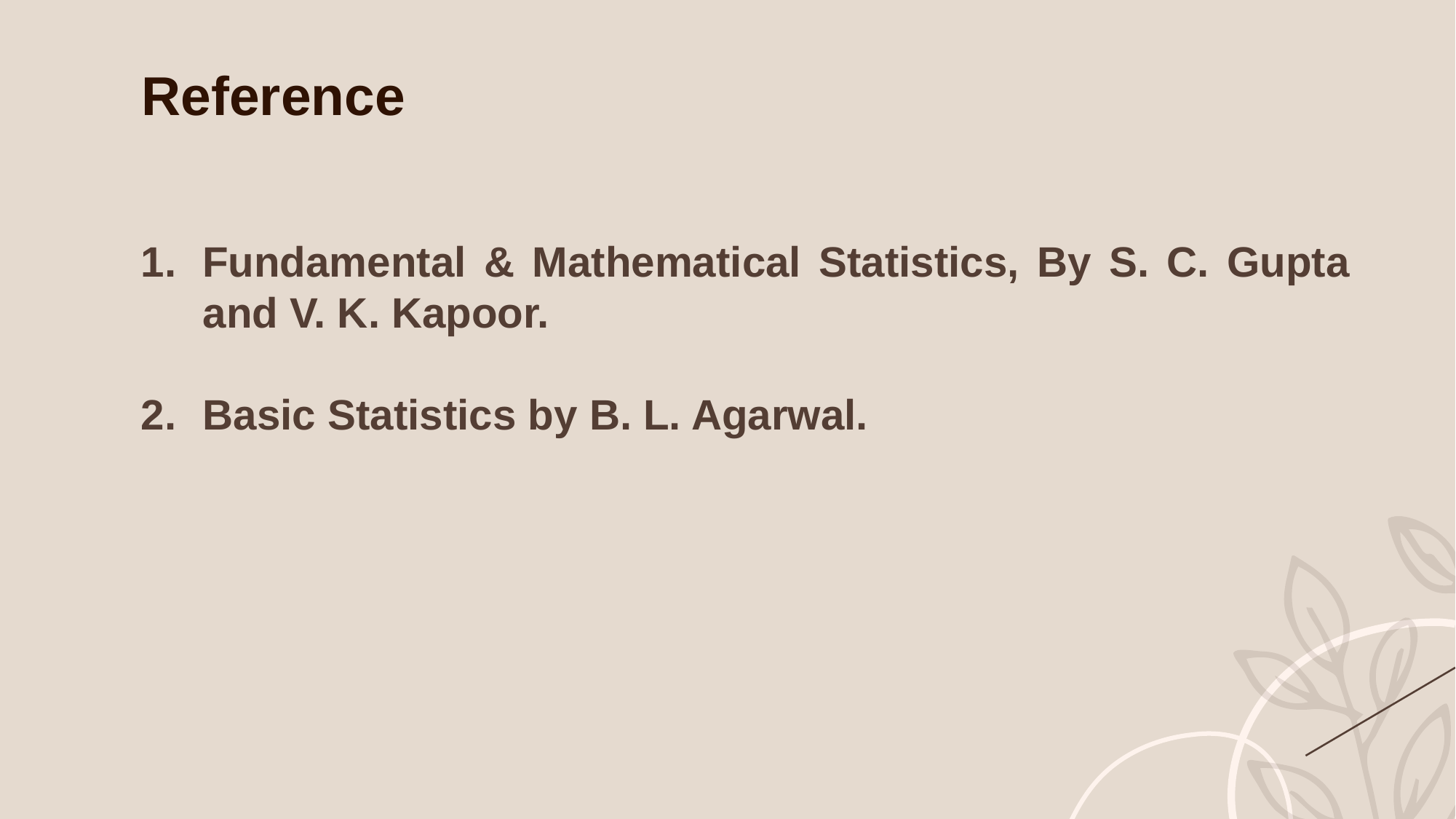

Reference

Fundamental & Mathematical Statistics, By S. C. Gupta and V. K. Kapoor.

Basic Statistics by B. L. Agarwal.